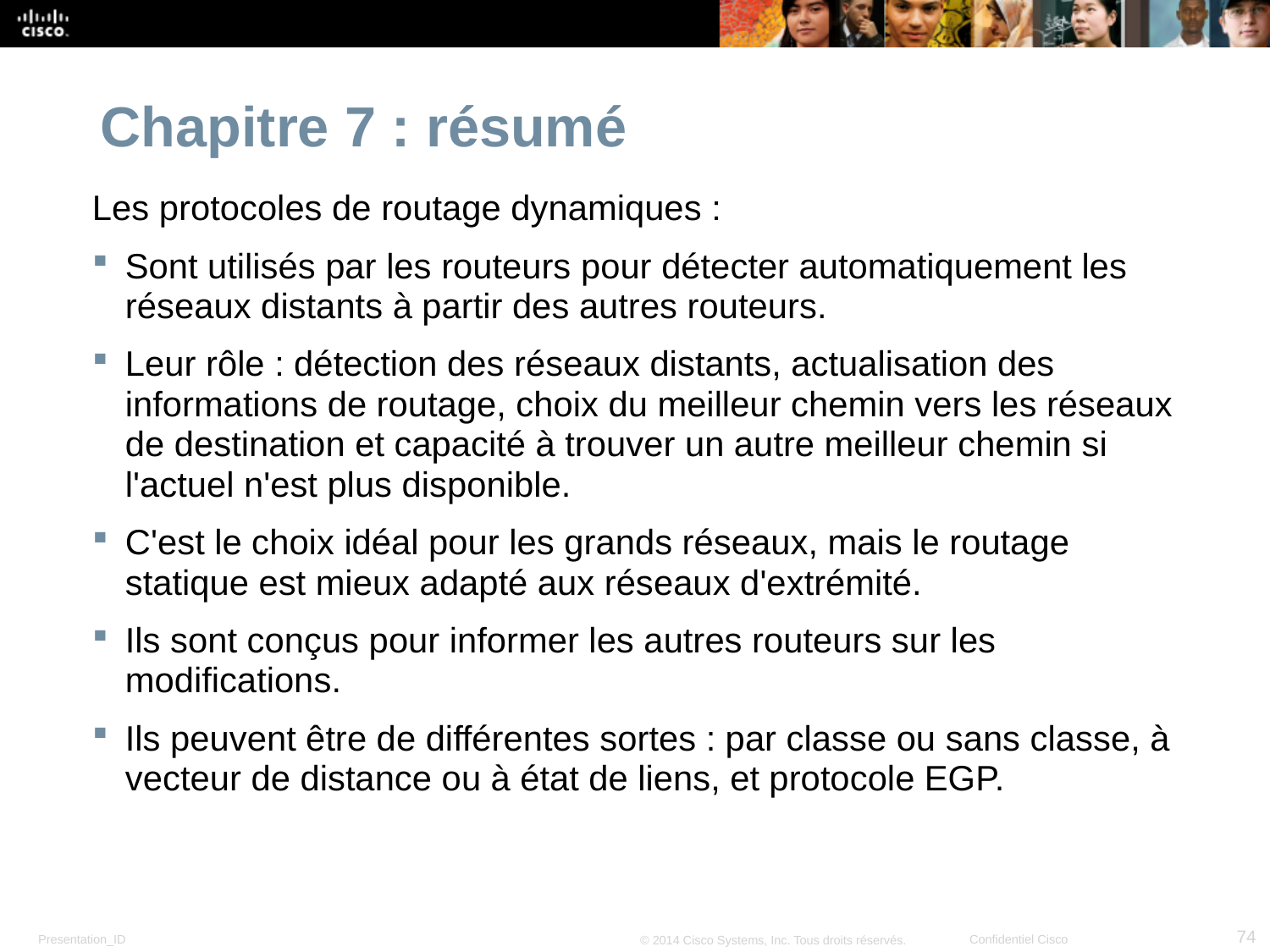

# Chapitre 7 : résumé
Les protocoles de routage dynamiques :
Sont utilisés par les routeurs pour détecter automatiquement les réseaux distants à partir des autres routeurs.
Leur rôle : détection des réseaux distants, actualisation des informations de routage, choix du meilleur chemin vers les réseaux de destination et capacité à trouver un autre meilleur chemin si l'actuel n'est plus disponible.
C'est le choix idéal pour les grands réseaux, mais le routage statique est mieux adapté aux réseaux d'extrémité.
Ils sont conçus pour informer les autres routeurs sur les modifications.
Ils peuvent être de différentes sortes : par classe ou sans classe, à vecteur de distance ou à état de liens, et protocole EGP.